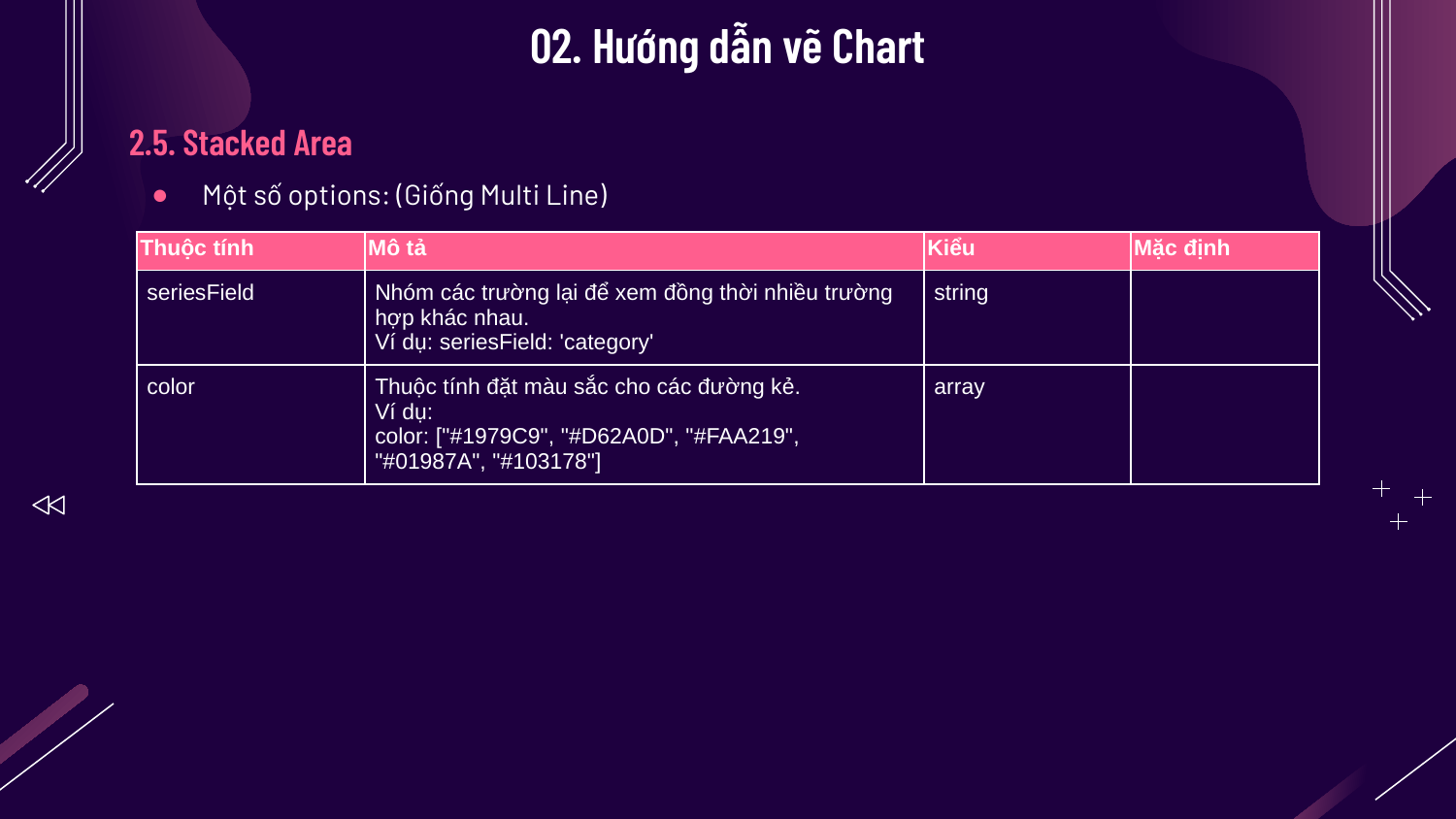

# 02. Hướng dẫn vẽ Chart
2.5. Stacked Area
Một số options: (Giống Multi Line)

| Thuộc tính | Mô tả | Kiểu | Mặc định |
| --- | --- | --- | --- |
| seriesField | Nhóm các trường lại để xem đồng thời nhiều trường hợp khác nhau. Ví dụ: seriesField: 'category' | string |  |
| color | Thuộc tính đặt màu sắc cho các đường kẻ. Ví dụ: color: ["#1979C9", "#D62A0D", "#FAA219", "#01987A", "#103178"] | array |  |